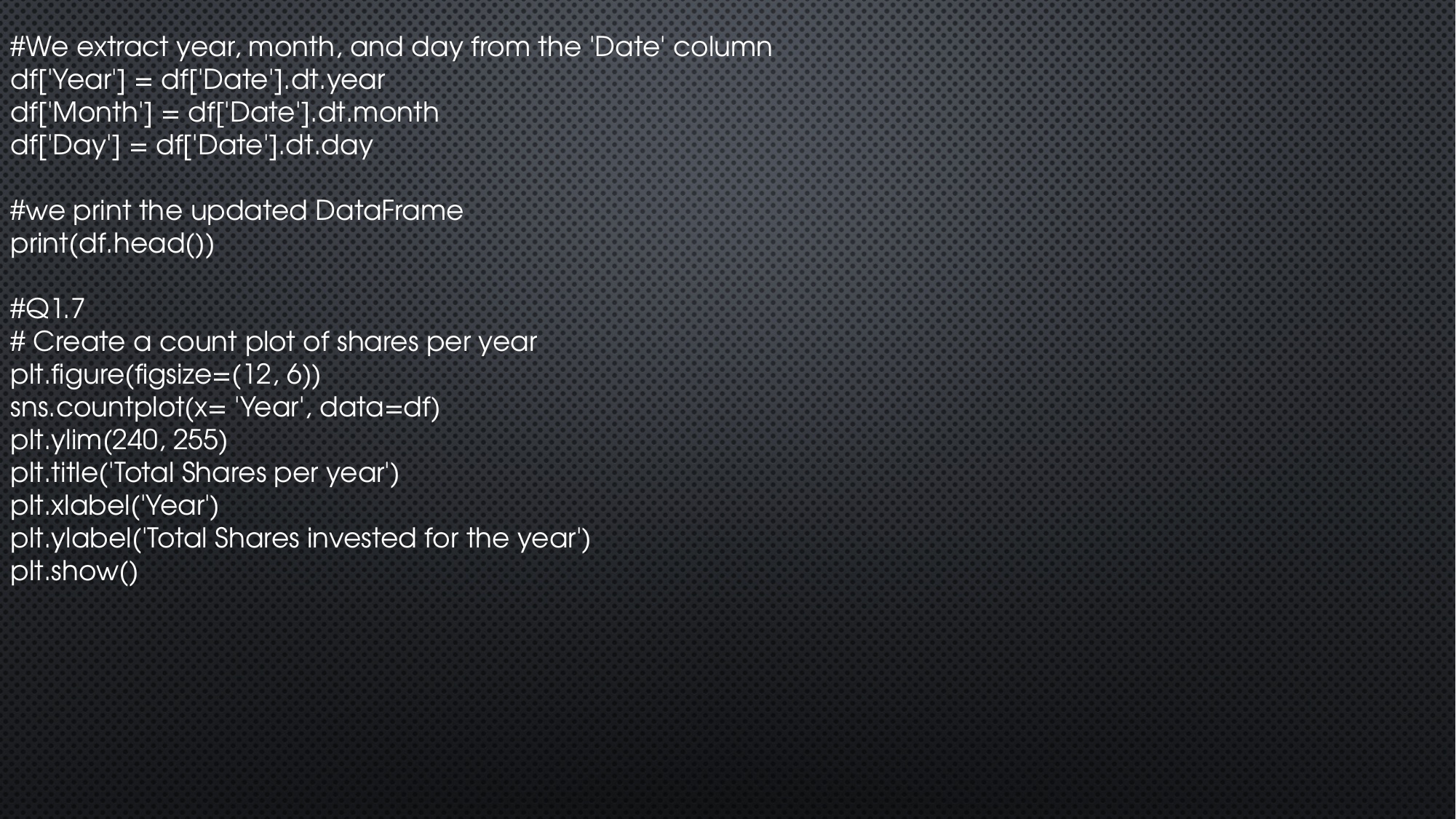

#We extract year, month, and day from the 'Date' column
df['Year'] = df['Date'].dt.year
df['Month'] = df['Date'].dt.month
df['Day'] = df['Date'].dt.day

#we print the updated DataFrame
print(df.head())

#Q1.7
# Create a count plot of shares per year
plt.figure(figsize=(12, 6))
sns.countplot(x= 'Year', data=df)
plt.ylim(240, 255)
plt.title('Total Shares per year')
plt.xlabel('Year')
plt.ylabel('Total Shares invested for the year')
plt.show()